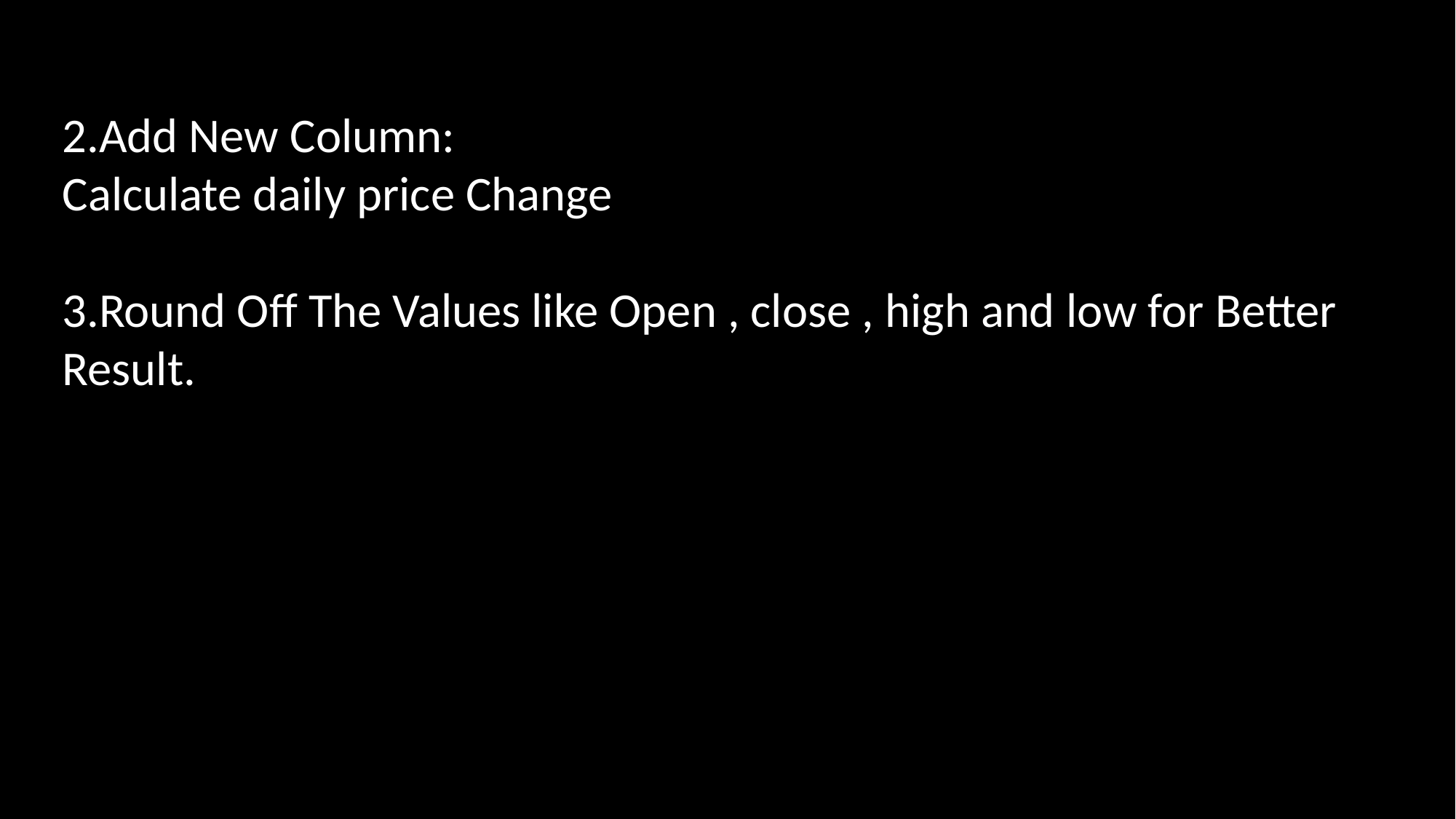

2.Add New Column:
Calculate daily price Change

3.Round Off The Values like Open , close , high and low for Better Result.